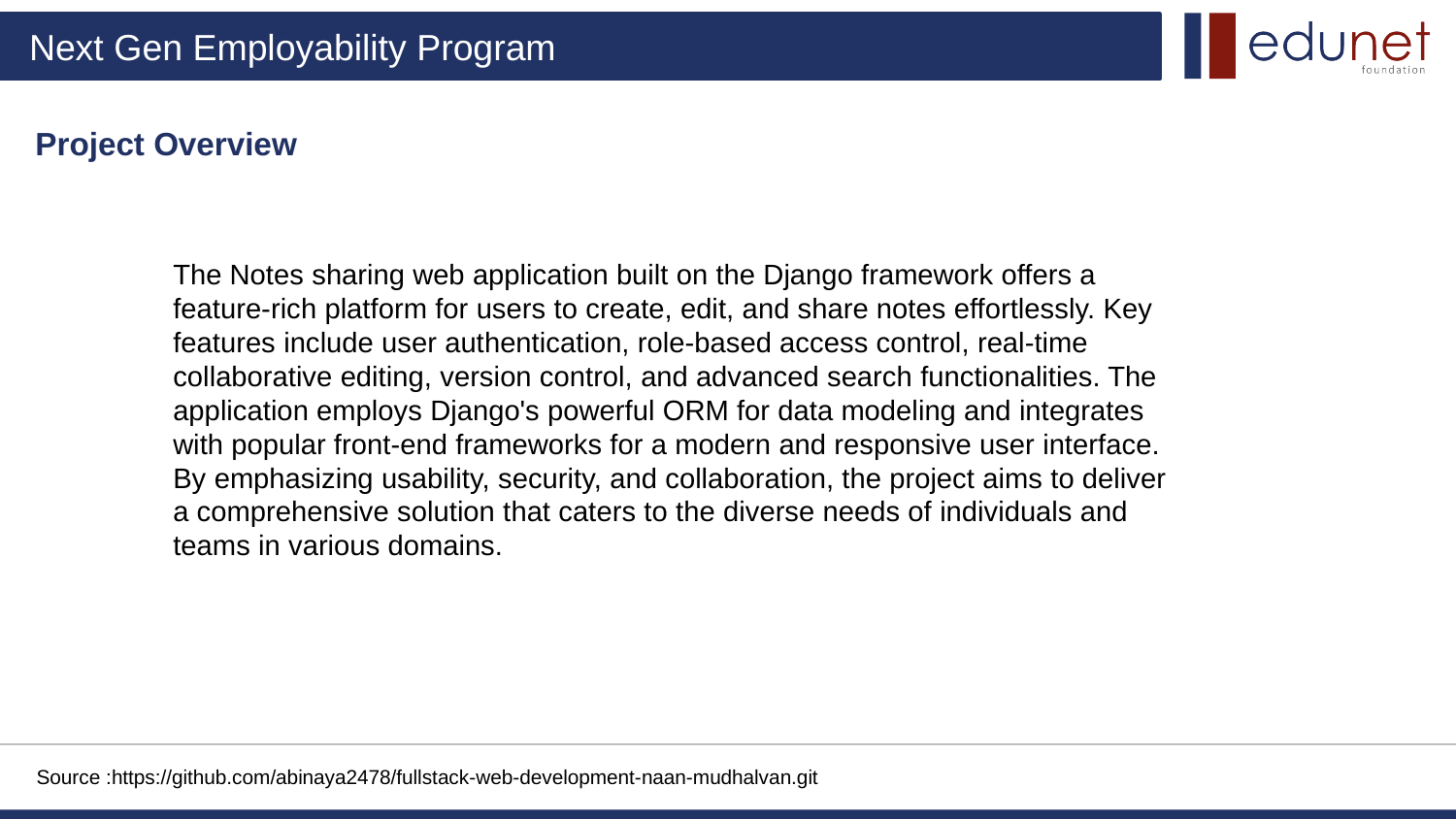

Project Overview
The Notes sharing web application built on the Django framework offers a feature-rich platform for users to create, edit, and share notes effortlessly. Key features include user authentication, role-based access control, real-time collaborative editing, version control, and advanced search functionalities. The application employs Django's powerful ORM for data modeling and integrates with popular front-end frameworks for a modern and responsive user interface. By emphasizing usability, security, and collaboration, the project aims to deliver a comprehensive solution that caters to the diverse needs of individuals and teams in various domains.
Source :https://github.com/abinaya2478/fullstack-web-development-naan-mudhalvan.git